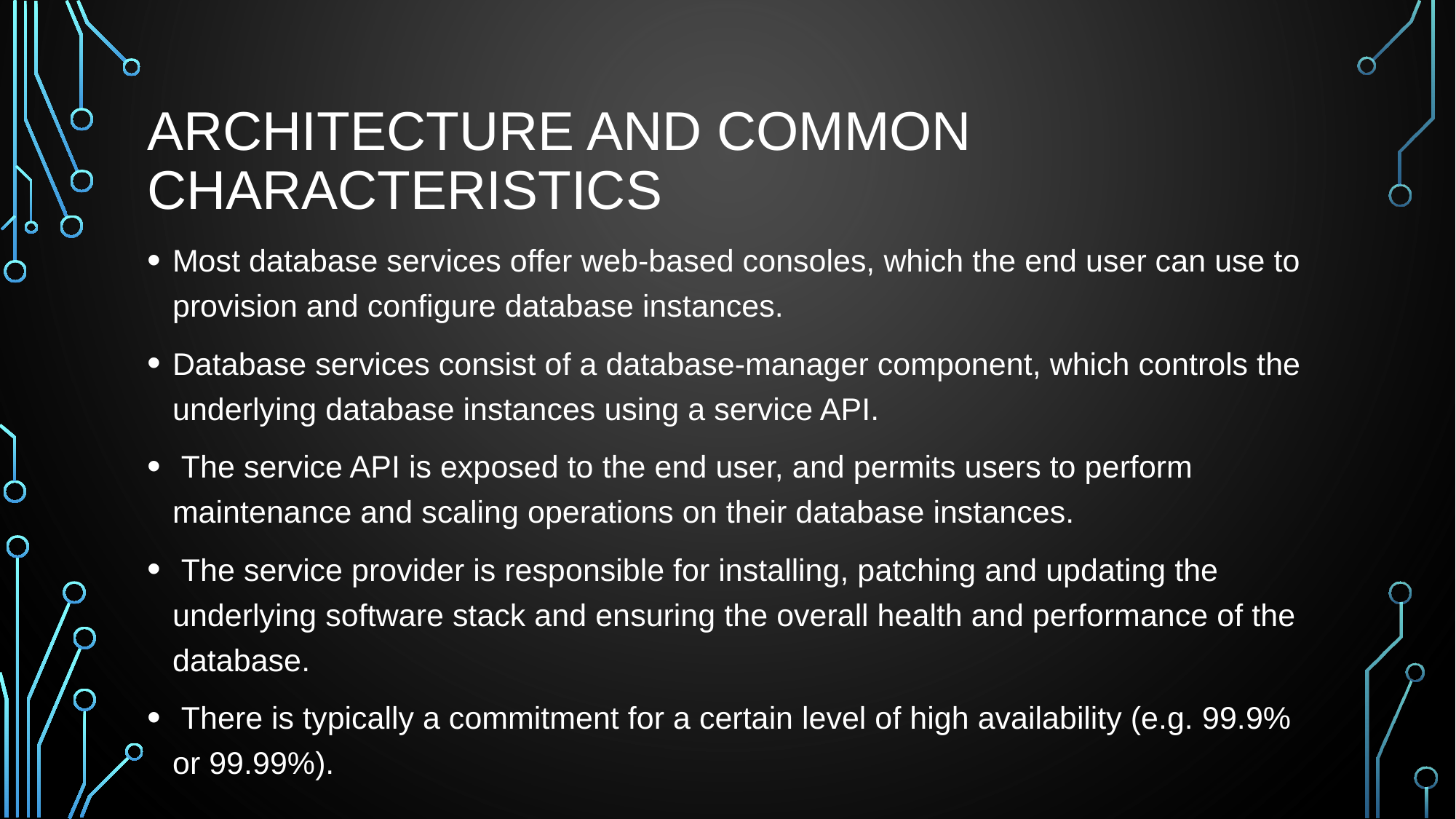

# Architecture and common characteristics
Most database services offer web-based consoles, which the end user can use to provision and configure database instances.
Database services consist of a database-manager component, which controls the underlying database instances using a service API.
 The service API is exposed to the end user, and permits users to perform maintenance and scaling operations on their database instances.
 The service provider is responsible for installing, patching and updating the underlying software stack and ensuring the overall health and performance of the database.
 There is typically a commitment for a certain level of high availability (e.g. 99.9% or 99.99%).